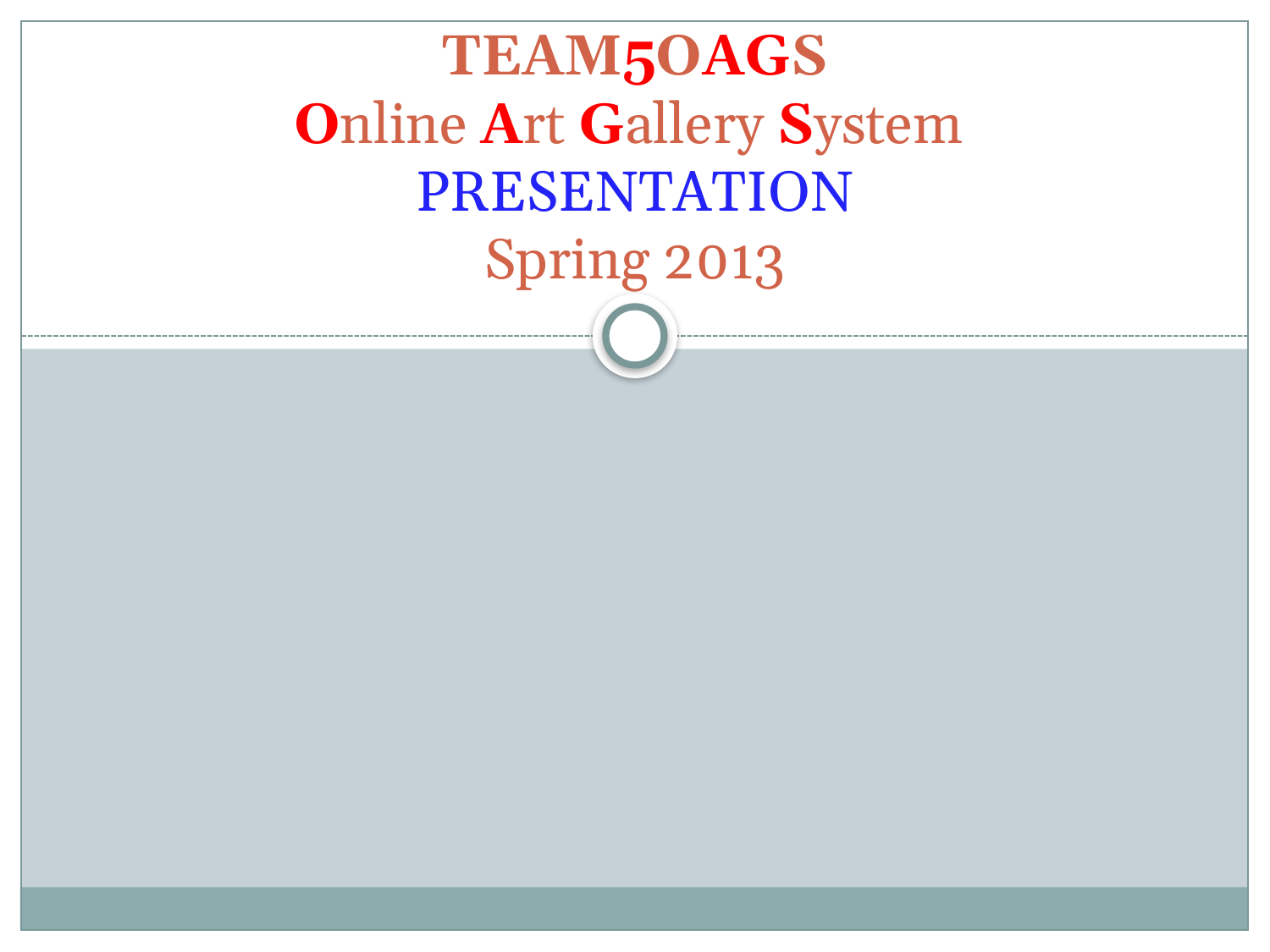

# TEAM5OAGS Online Art Gallery System PRESENTATION Spring 2013